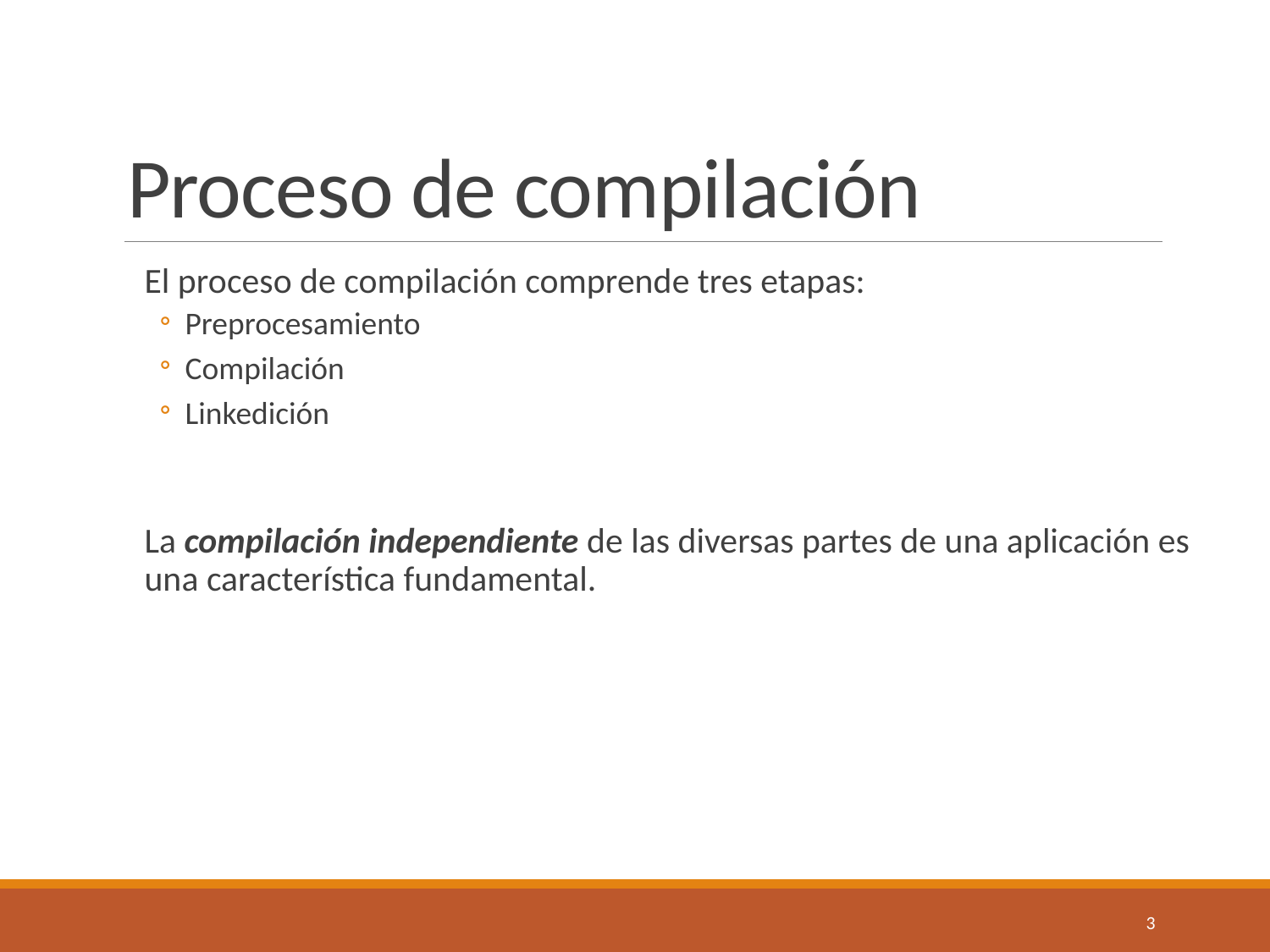

# Proceso de compilación
El proceso de compilación comprende tres etapas:
Preprocesamiento
Compilación
Linkedición

La compilación independiente de las diversas partes de una aplicación es una característica fundamental.
3